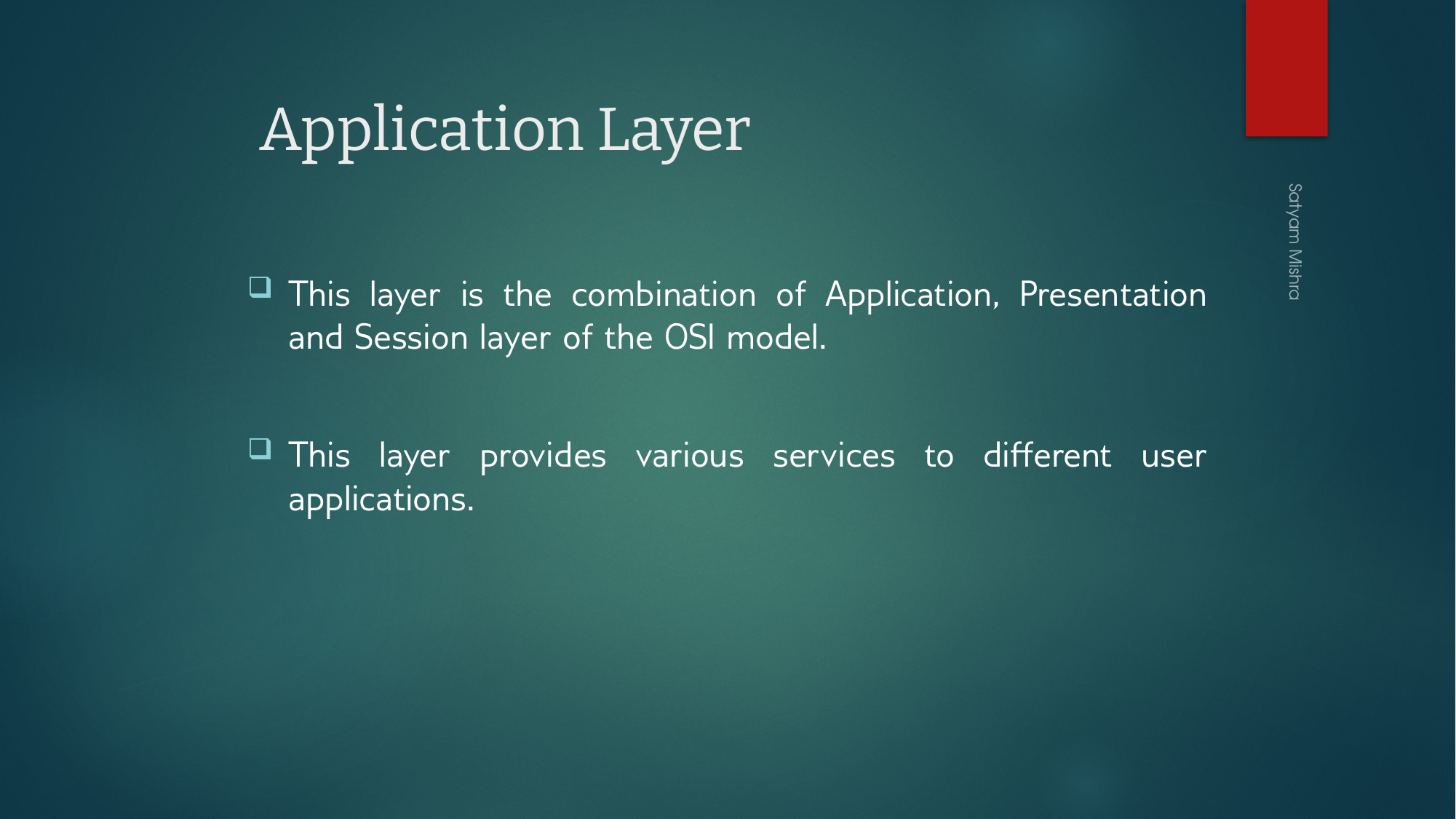

# Application Layer
This layer is the combination of Application, Presentation and Session layer of the OSI model.

This layer provides various services to different user applications.

Satyam Mishra